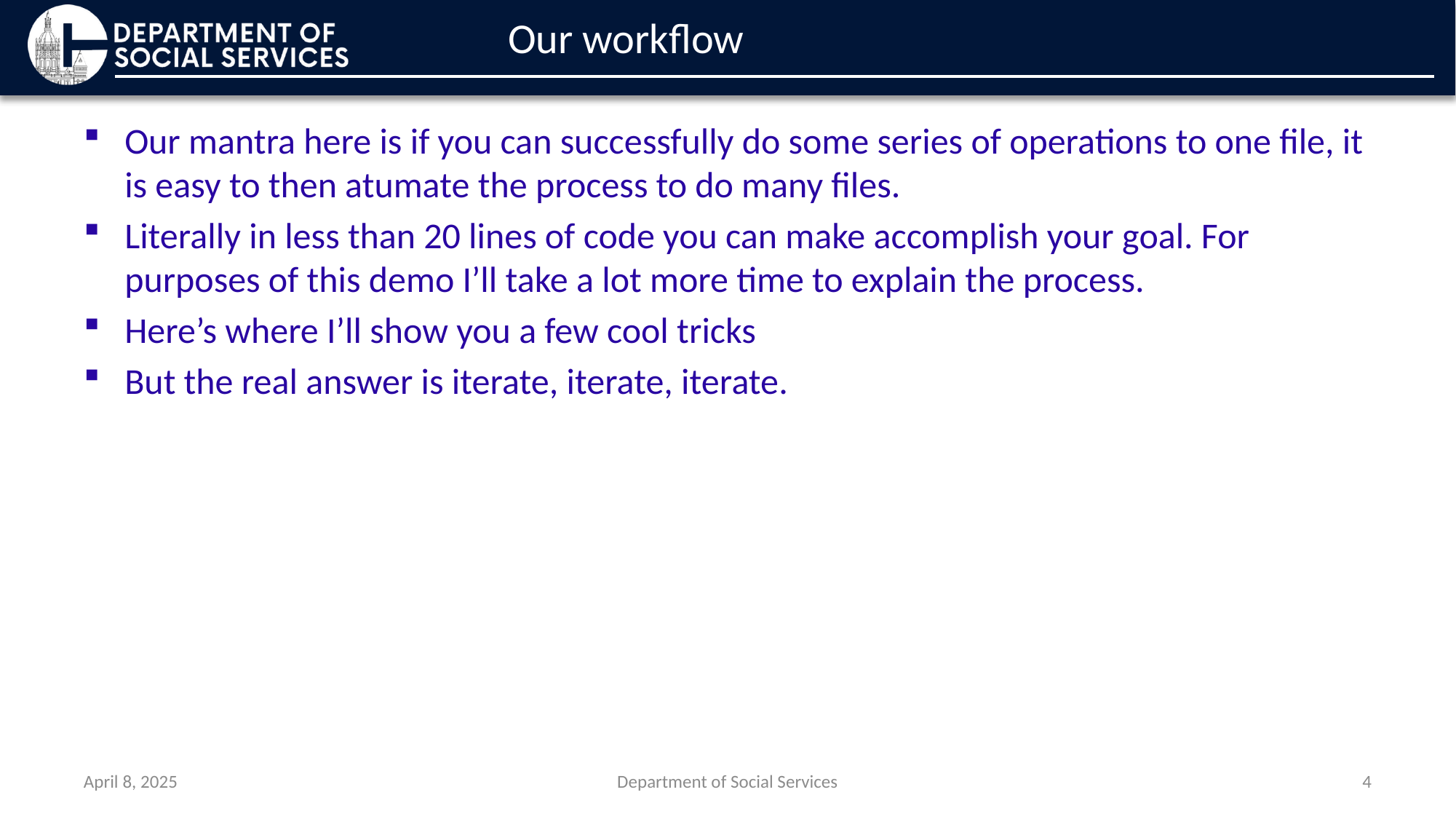

# Our workflow
Our mantra here is if you can successfully do some series of operations to one file, it is easy to then atumate the process to do many files.
Literally in less than 20 lines of code you can make accomplish your goal. For purposes of this demo I’ll take a lot more time to explain the process.
Here’s where I’ll show you a few cool tricks
But the real answer is iterate, iterate, iterate.
April 8, 2025
Department of Social Services
4